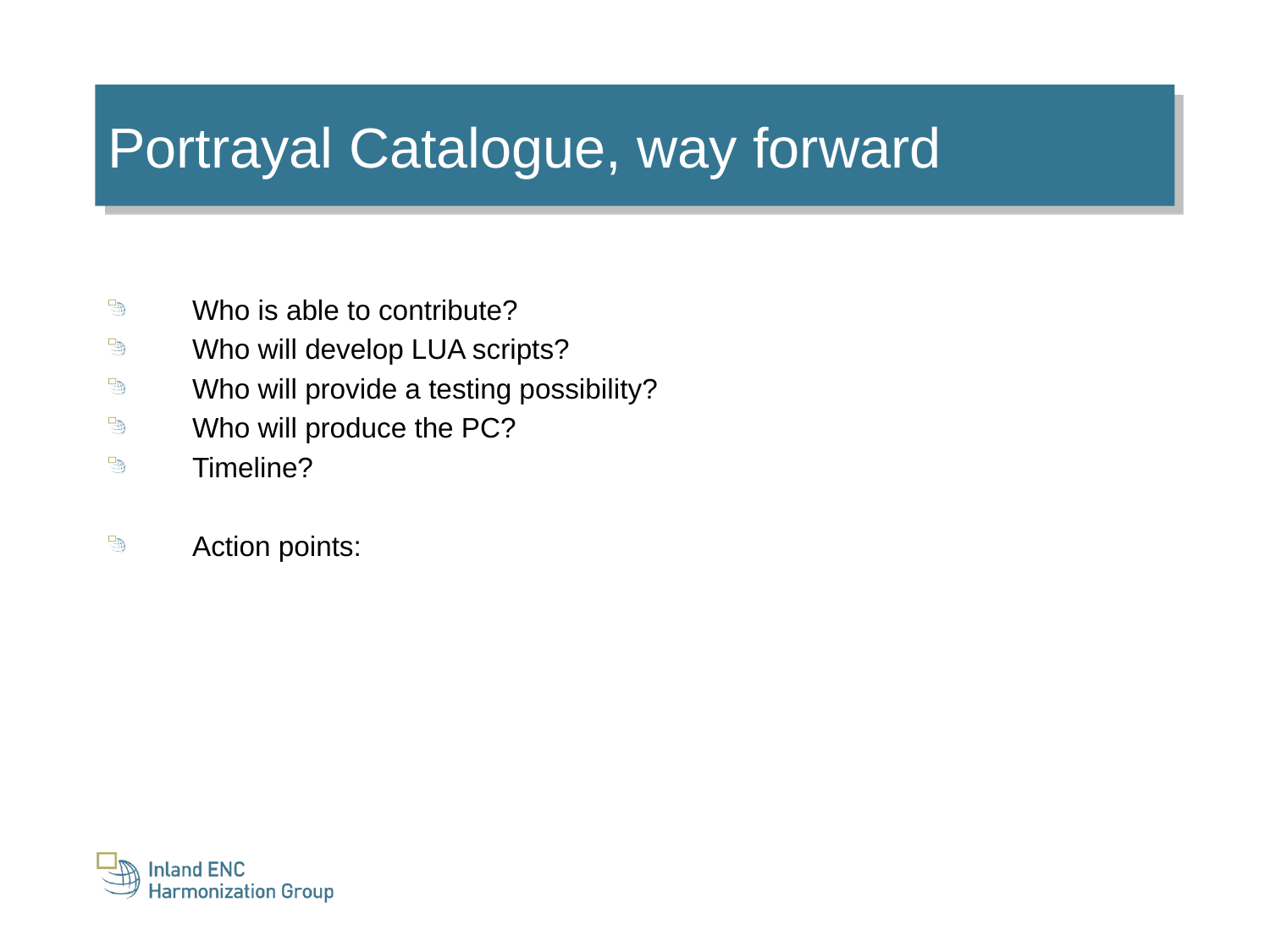

Portrayal Catalogue, way forward
Who is able to contribute?
Who will develop LUA scripts?
Who will provide a testing possibility?
Who will produce the PC?
Timeline?

Action points: